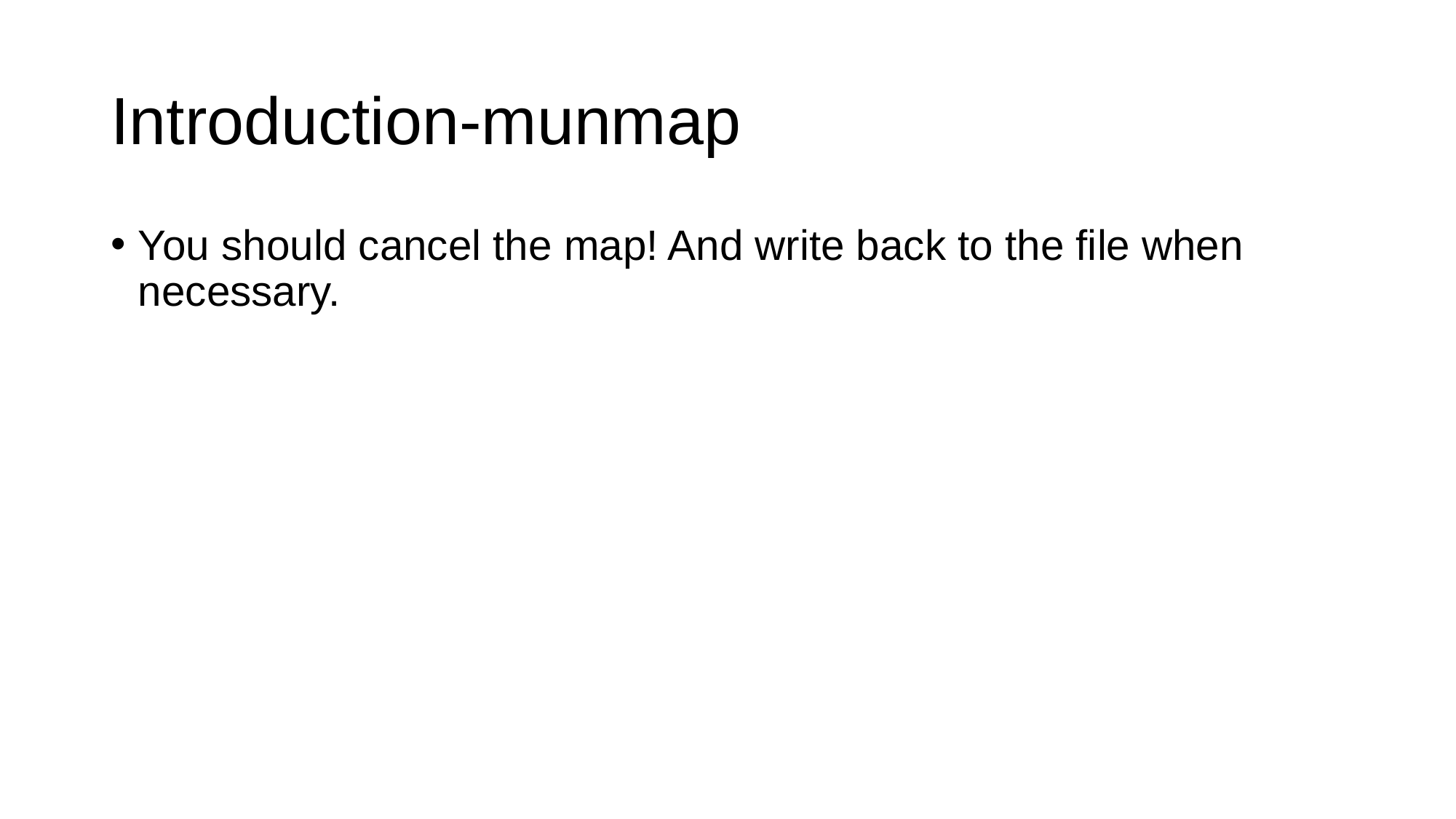

# Introduction-munmap
You should cancel the map! And write back to the file when necessary.